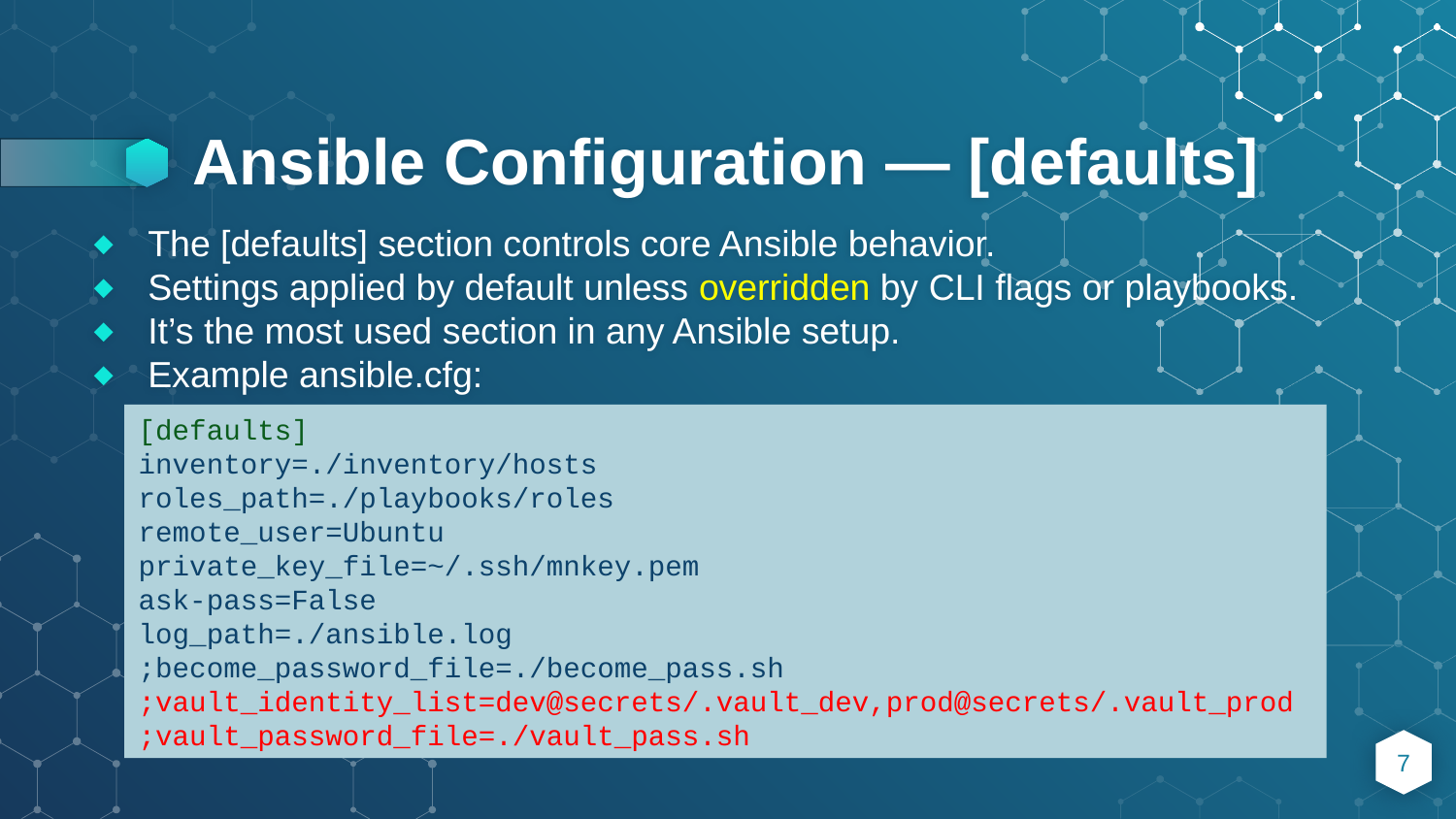

# Ansible Configuration — [defaults]
The [defaults] section controls core Ansible behavior.
Settings applied by default unless overridden by CLI flags or playbooks.
It’s the most used section in any Ansible setup.
Example ansible.cfg:

[defaults]
inventory=./inventory/hosts
roles_path=./playbooks/roles
remote_user=Ubuntu
private_key_file=~/.ssh/mnkey.pem
ask-pass=False
log_path=./ansible.log
;become_password_file=./become_pass.sh
;vault_identity_list=dev@secrets/.vault_dev,prod@secrets/.vault_prod
;vault_password_file=./vault_pass.sh
7